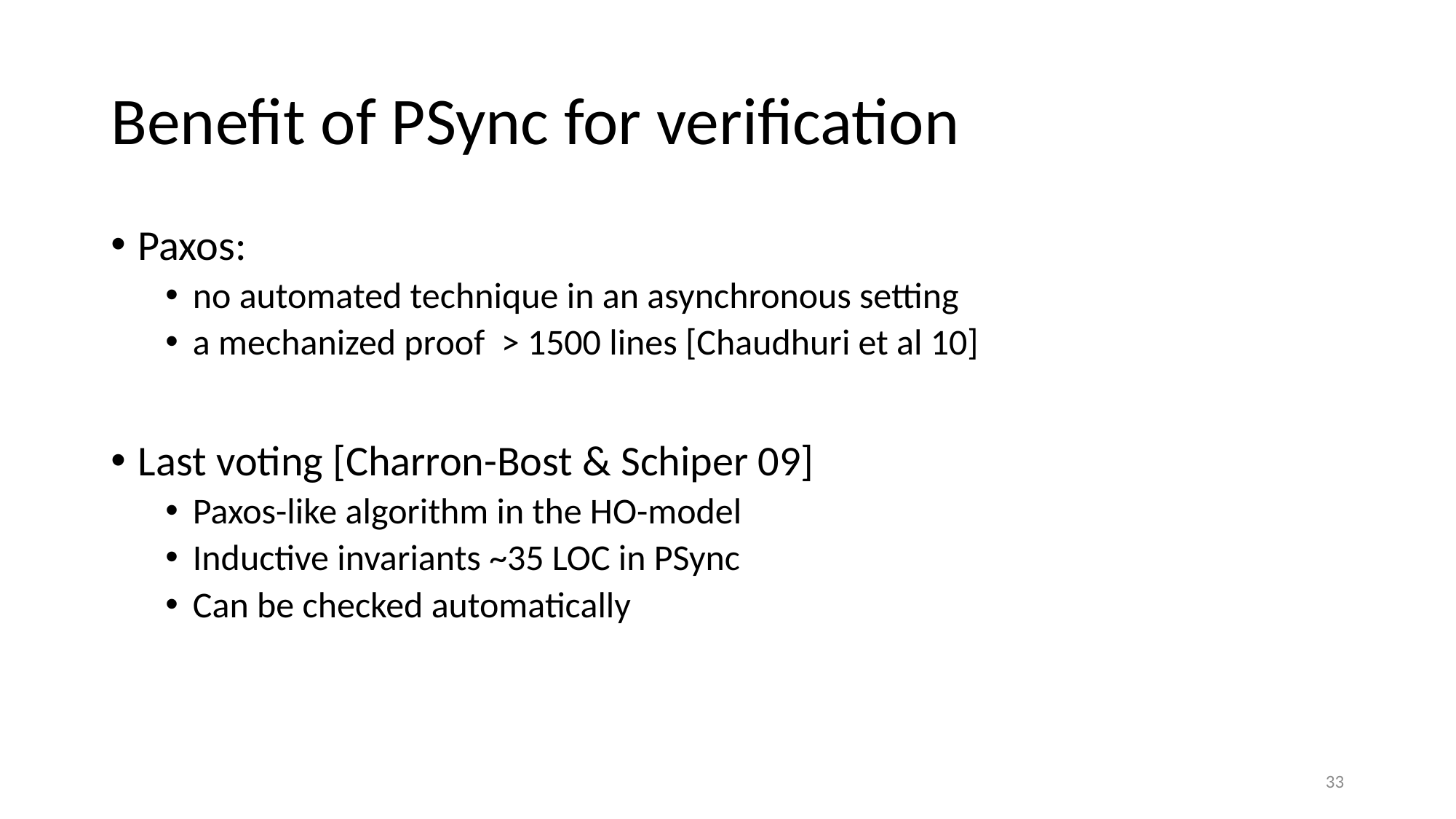

# Benefit of PSync for verification
Paxos:
no automated technique in an asynchronous setting
a mechanized proof  > 1500 lines [Chaudhuri et al 10]

Last voting [Charron-Bost & Schiper 09]
Paxos-like algorithm in the HO-model
Inductive invariants ~35 LOC in PSync
Can be checked automatically
33